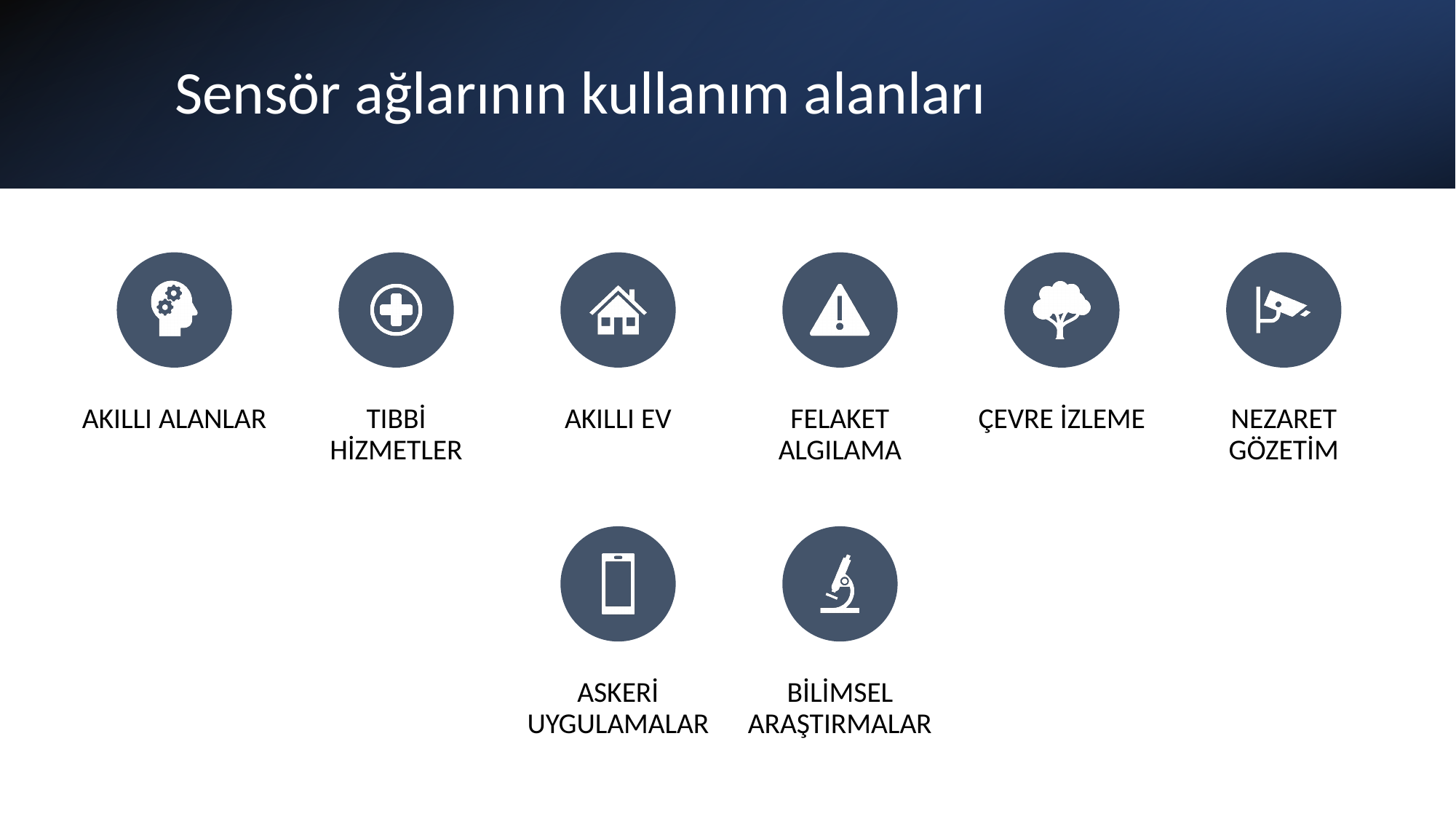

# Sensör ağlarının kullanım alanları
Akıllı alanlar
Tıbbi hizmetler
Akıllı ev
Felaket algılama
Çevre izleme
Nezaret gözetim
Askeri uygulamalar
Bilimsel araştırmalar